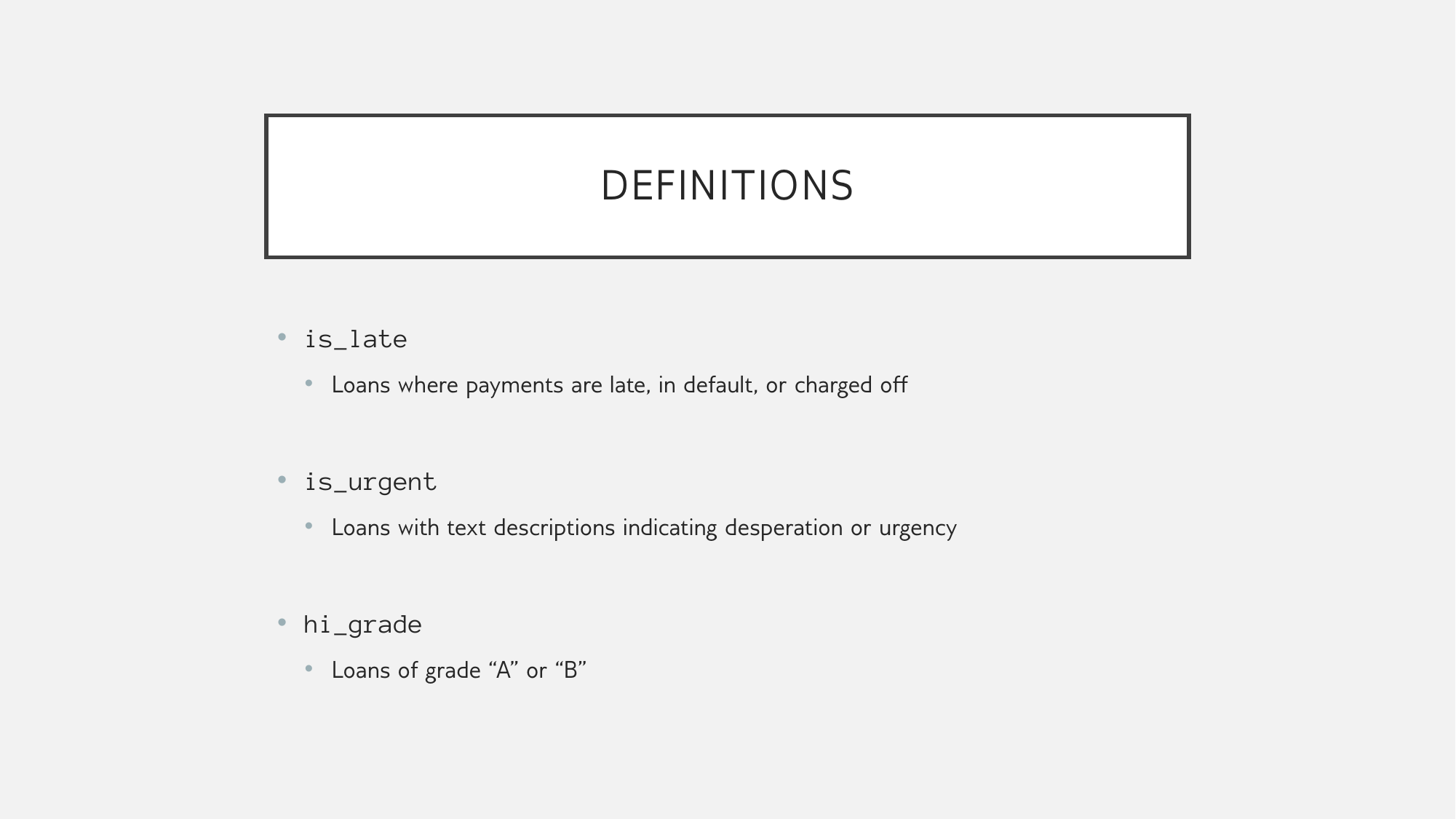

# definitions
is_late
Loans where payments are late, in default, or charged off

is_urgent
Loans with text descriptions indicating desperation or urgency

hi_grade
Loans of grade “A” or “B”